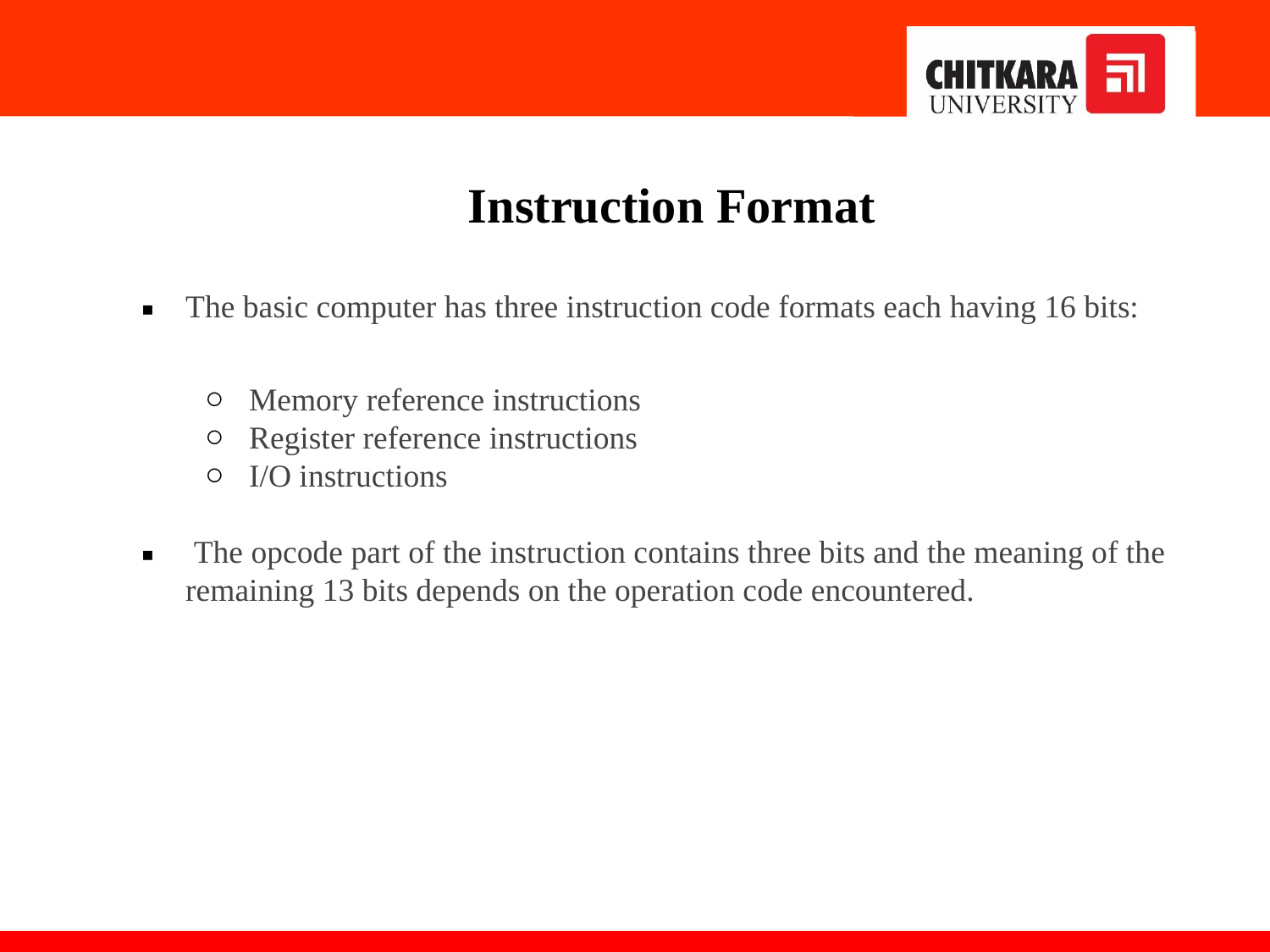

Instruction Format
The basic computer has three instruction code formats each having 16 bits:

Memory reference instructions
Register reference instructions
I/O instructions

 The opcode part of the instruction contains three bits and the meaning of the remaining 13 bits depends on the operation code encountered.
21